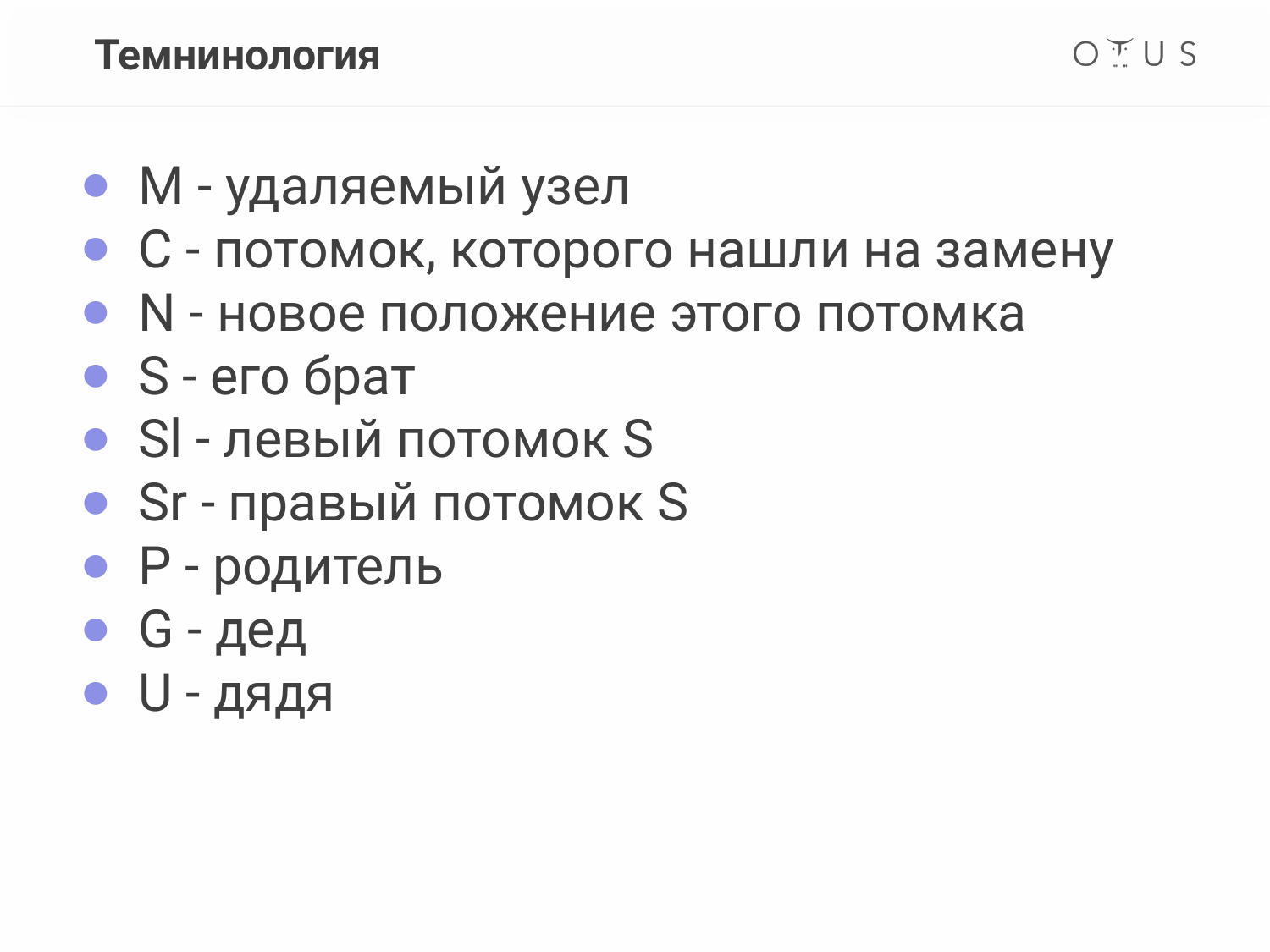

# Темнинология
M - удаляемый узел
С - потомок, которого нашли на замену
N - новое положение этого потомка
S - его брат
Sl - левый потомок S
Sr - правый потомок S
P - родитель
G - дед
U - дядя